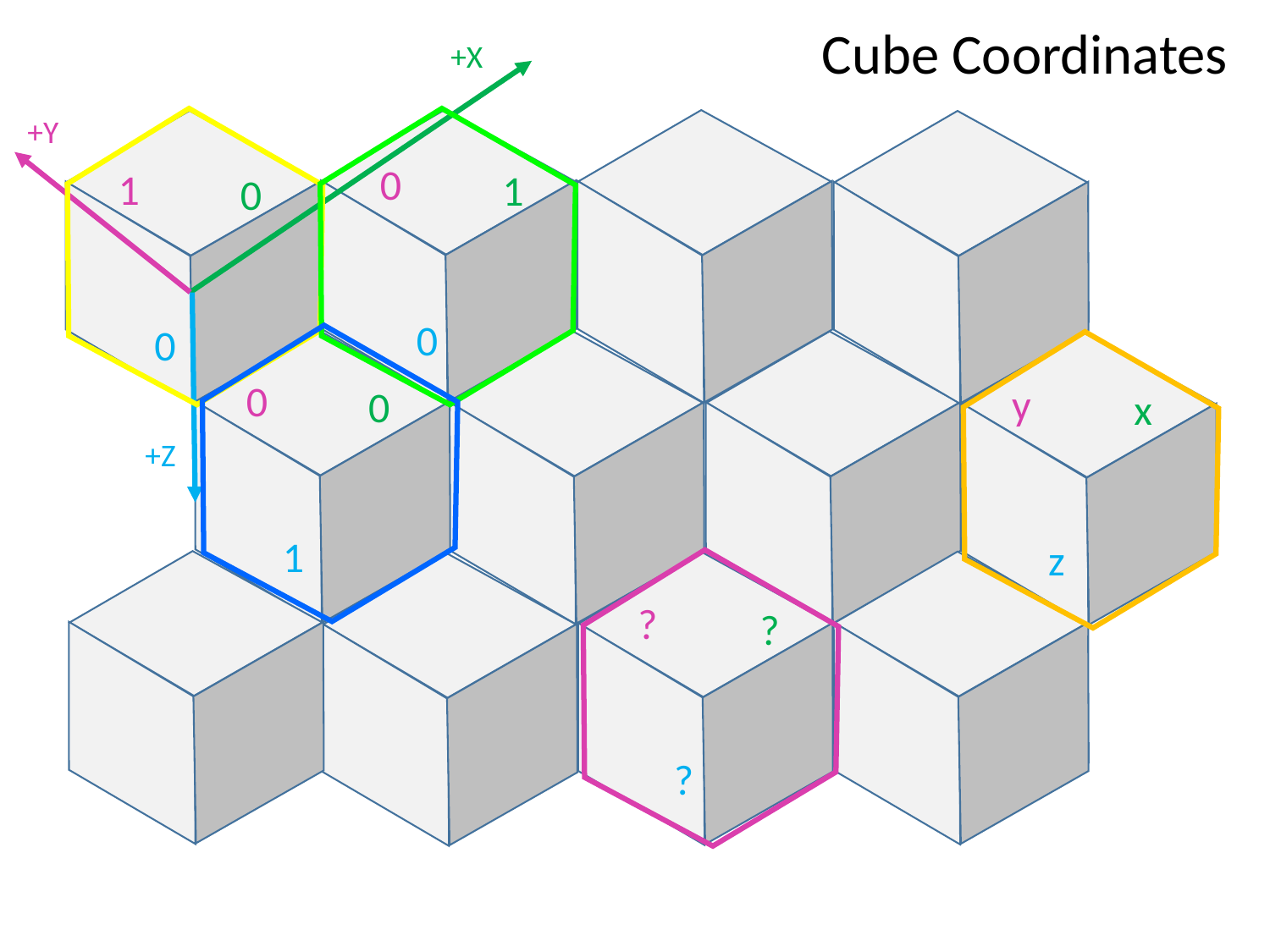

Cube Coordinates
+X
+Y

?
?
?

y
x
z
+Z

0
1
0

1
0
0

0
0
1